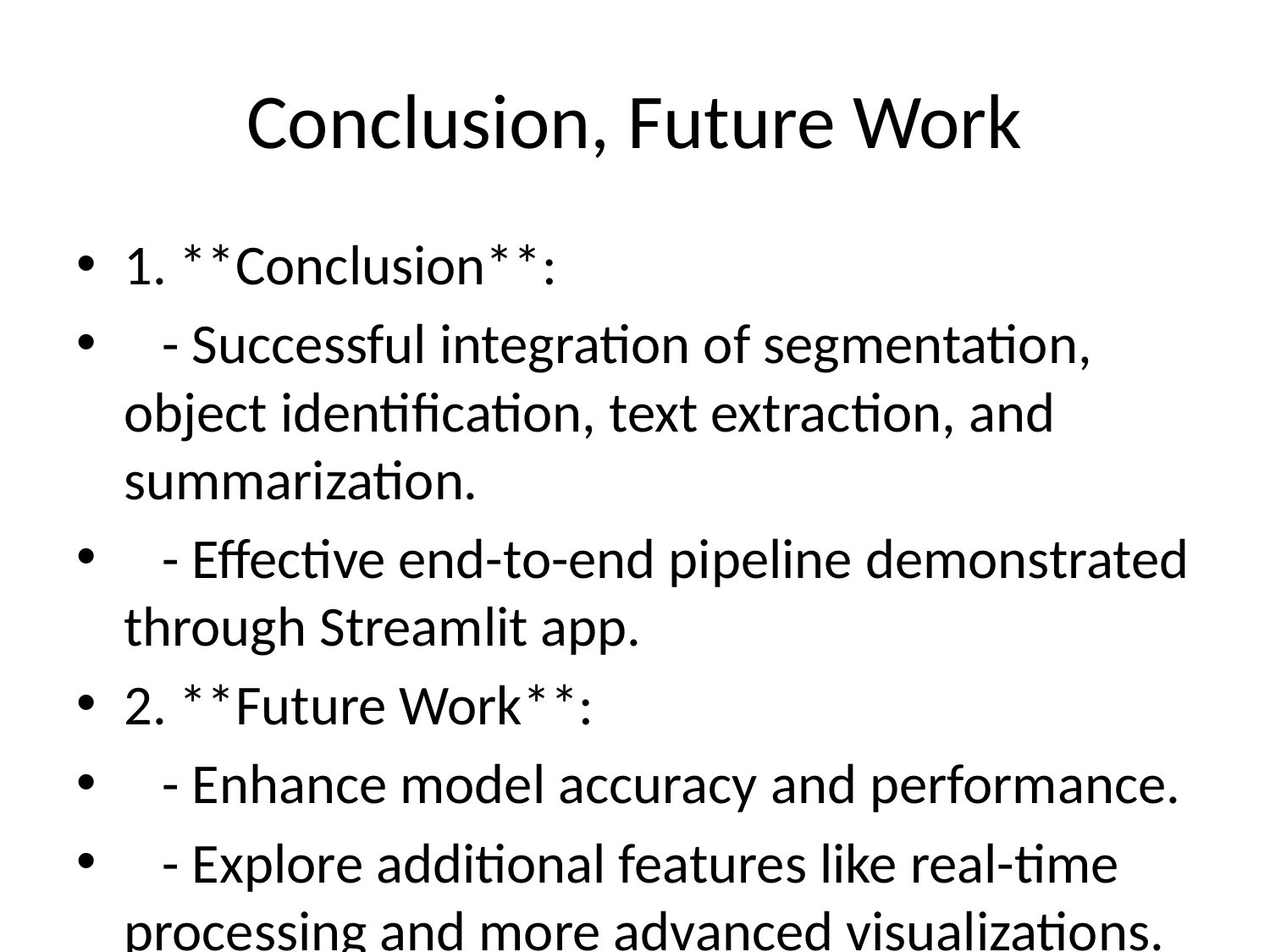

# Conclusion, Future Work
1. **Conclusion**:
   - Successful integration of segmentation, object identification, text extraction, and summarization.
   - Effective end-to-end pipeline demonstrated through Streamlit app.
2. **Future Work**:
   - Enhance model accuracy and performance.
   - Explore additional features like real-time processing and more advanced visualizations.